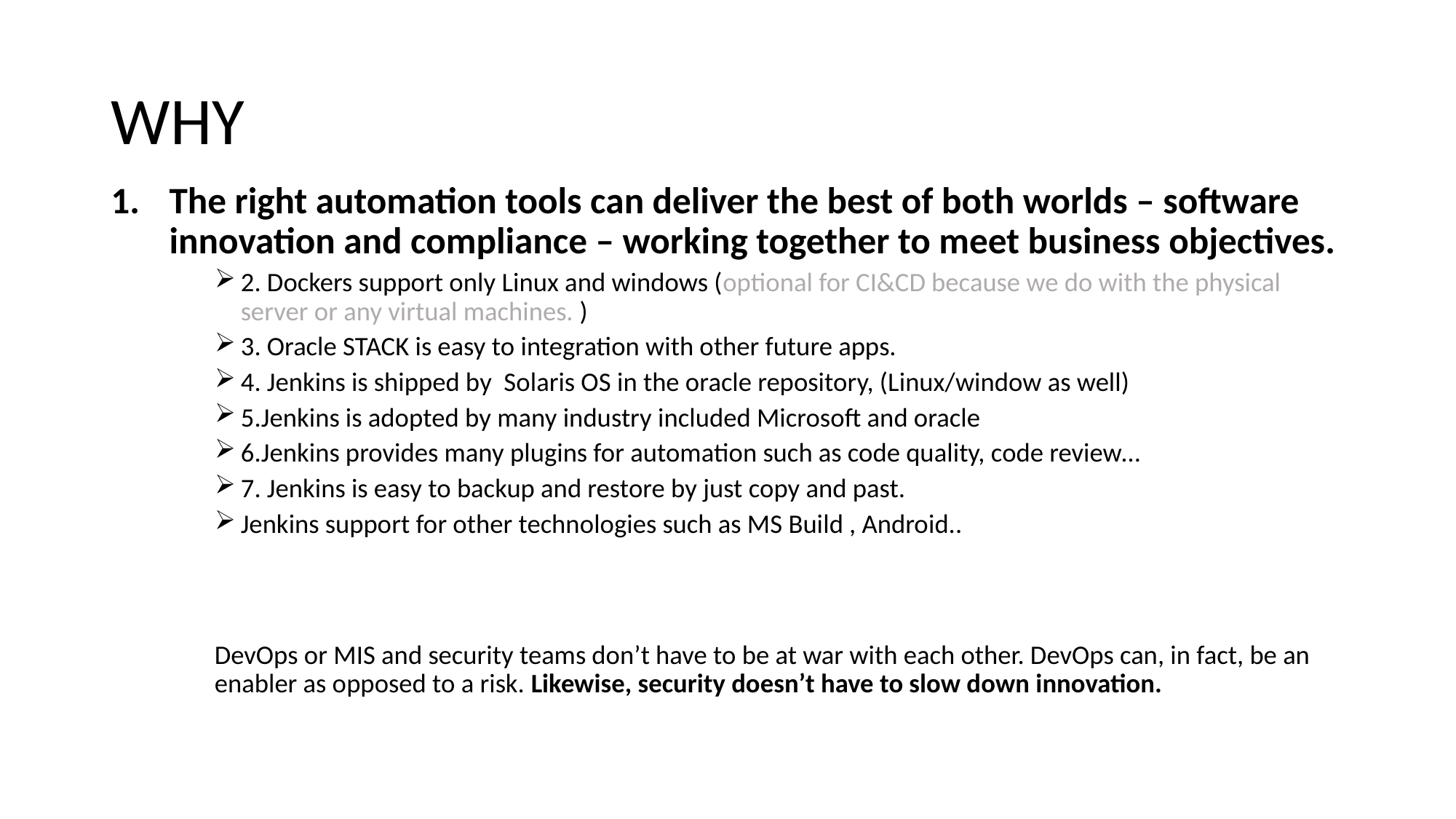

# WHY
The right automation tools can deliver the best of both worlds – software innovation and compliance – working together to meet business objectives.
2. Dockers support only Linux and windows (optional for CI&CD because we do with the physical server or any virtual machines. )
3. Oracle STACK is easy to integration with other future apps.
4. Jenkins is shipped by  Solaris OS in the oracle repository, (Linux/window as well)
5.Jenkins is adopted by many industry included Microsoft and oracle
6.Jenkins provides many plugins for automation such as code quality, code review…
7. Jenkins is easy to backup and restore by just copy and past.
Jenkins support for other technologies such as MS Build , Android..

DevOps or MIS and security teams don’t have to be at war with each other. DevOps can, in fact, be an enabler as opposed to a risk. Likewise, security doesn’t have to slow down innovation.